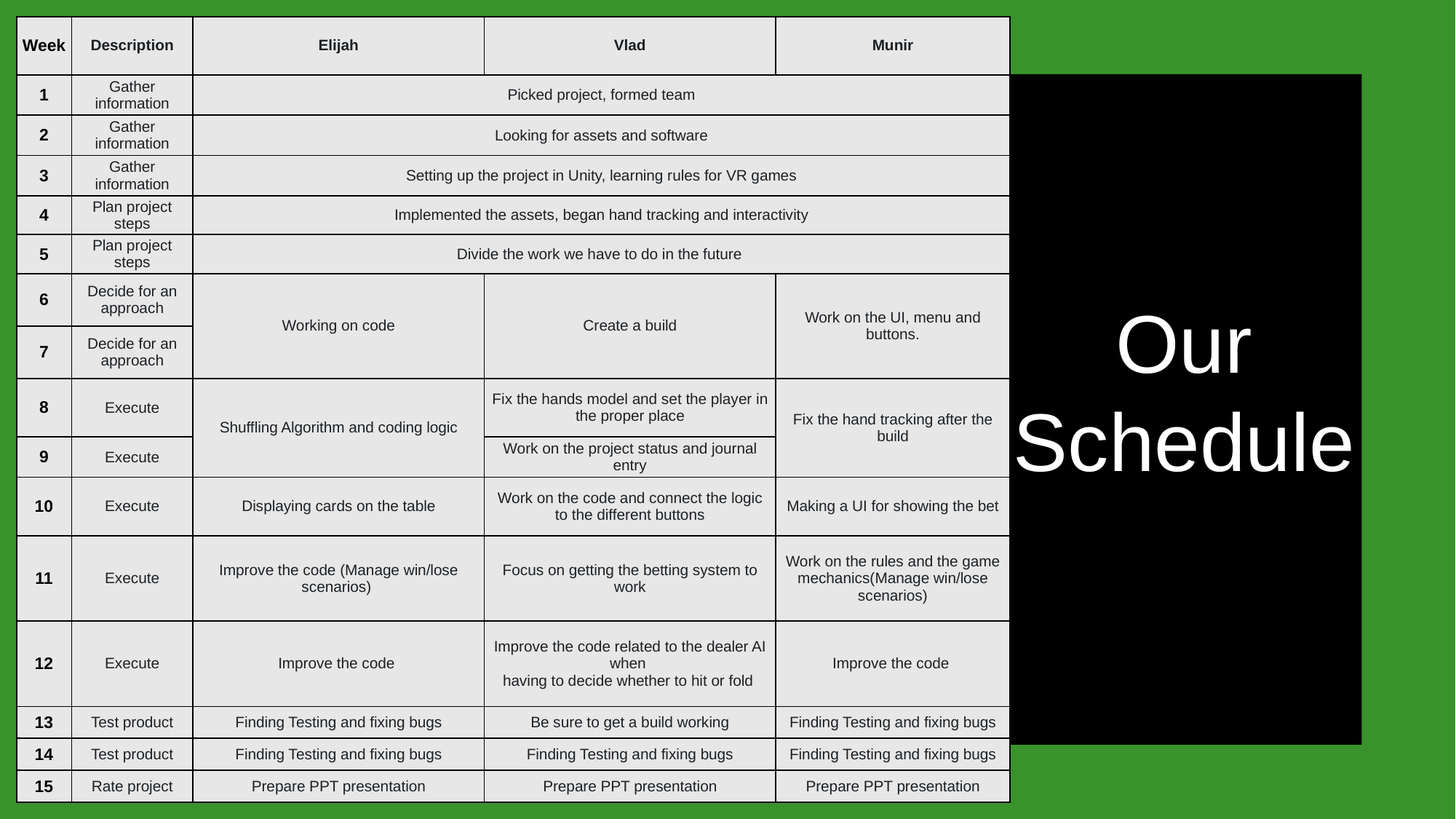

| Week | Description | Elijah | Vlad | Munir |
| --- | --- | --- | --- | --- |
| 1 | Gather information | Picked project, formed team |  |  |
| 2 | Gather information | Looking for assets and software |  |  |
| 3 | Gather information | Setting up the project in Unity, learning rules for VR games |  |  |
| 4 | Plan project steps | Implemented the assets, began hand tracking and interactivity |  |  |
| 5 | Plan project steps | Divide the work we have to do in the future |  |  |
| 6 | Decide for an approach | Working on code | Create a build | Work on the UI, menu and buttons. |
| 7 | Decide for an approach |  |  |  |
| 8 | Execute | Shuffling Algorithm and coding logic | Fix the hands model and set the player in the proper place | Fix the hand tracking after the build |
| 9 | Execute |  | Work on the project status and journal entry |  |
| 10 | Execute | Displaying cards on the table | Work on the code and connect the logic to the different buttons | Making a UI for showing the bet |
| 11 | Execute | Improve the code (Manage win/lose scenarios) | Focus on getting the betting system to work | Work on the rules and the game mechanics(Manage win/lose scenarios) |
| 12 | Execute | Improve the code | Improve the code related to the dealer AI when having to decide whether to hit or fold | Improve the code |
| 13 | Test product | Finding Testing and fixing bugs | Be sure to get a build working | Finding Testing and fixing bugs |
| 14 | Test product | Finding Testing and fixing bugs | Finding Testing and fixing bugs | Finding Testing and fixing bugs |
| 15 | Rate project | Prepare PPT presentation | Prepare PPT presentation | Prepare PPT presentation |
# Our Schedule